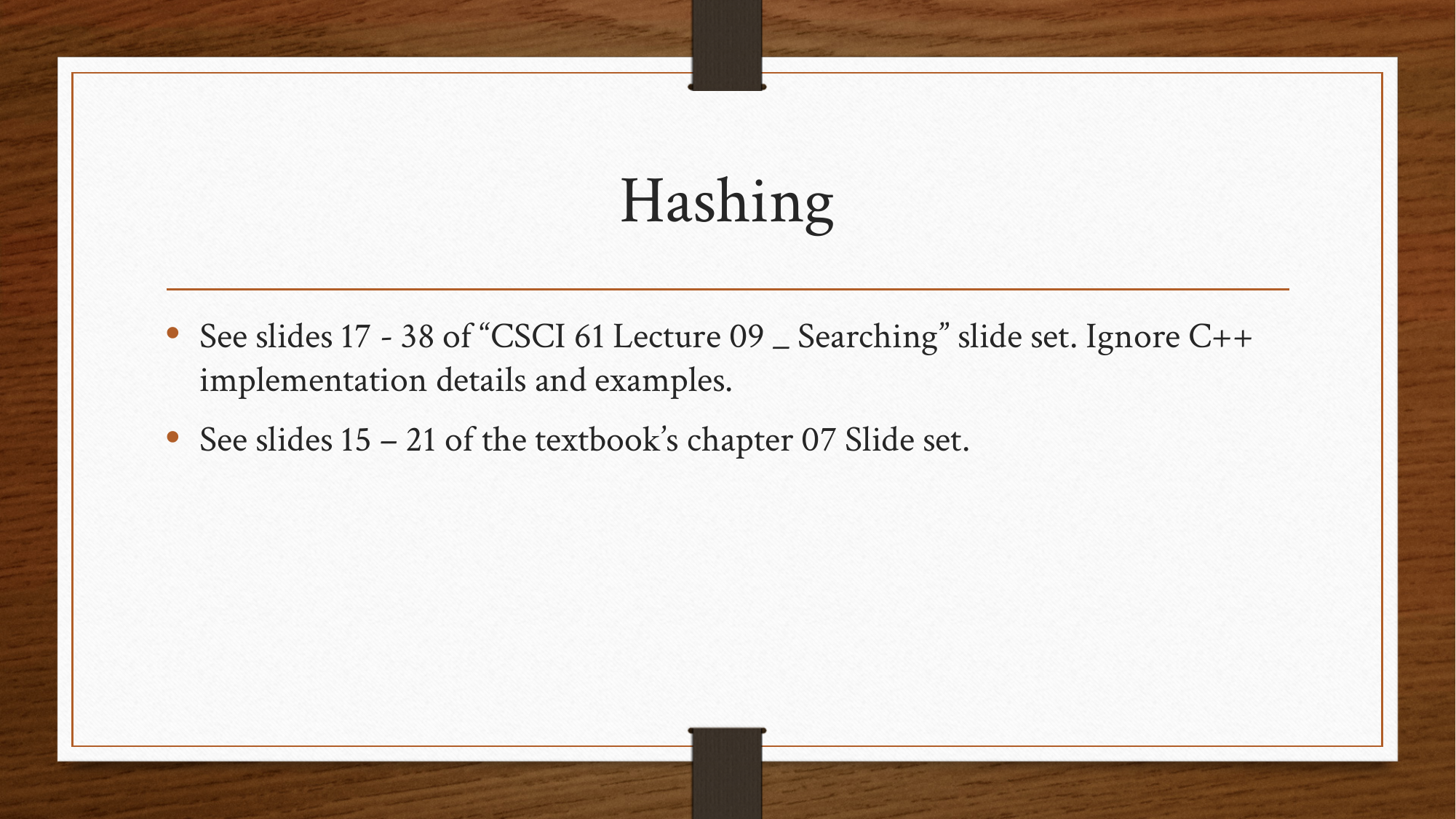

# Hashing
See slides 17 - 38 of “CSCI 61 Lecture 09 _ Searching” slide set. Ignore C++ implementation details and examples.
See slides 15 – 21 of the textbook’s chapter 07 Slide set.